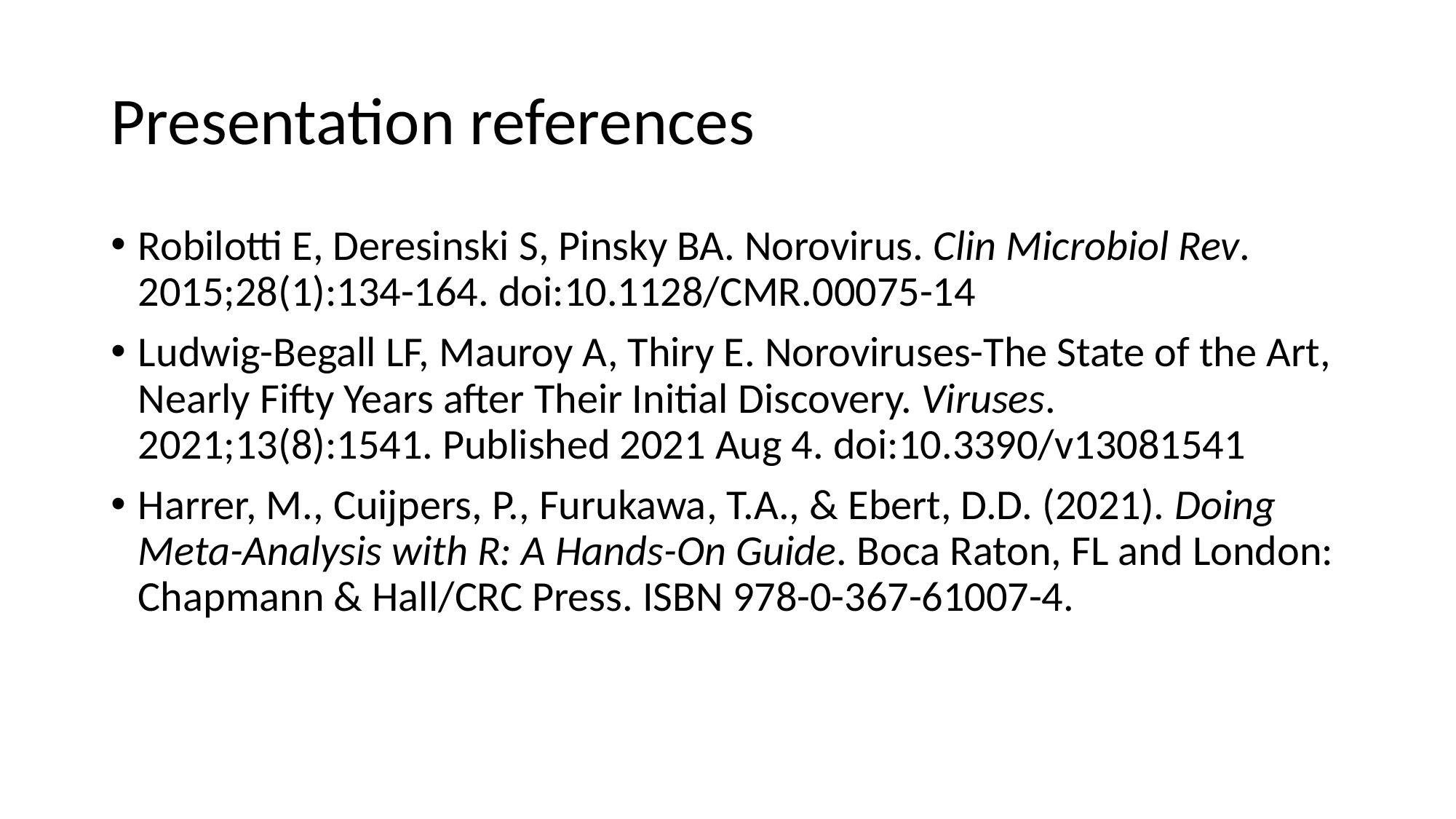

# Presentation references
Robilotti E, Deresinski S, Pinsky BA. Norovirus. Clin Microbiol Rev. 2015;28(1):134-164. doi:10.1128/CMR.00075-14
Ludwig-Begall LF, Mauroy A, Thiry E. Noroviruses-The State of the Art, Nearly Fifty Years after Their Initial Discovery. Viruses. 2021;13(8):1541. Published 2021 Aug 4. doi:10.3390/v13081541
Harrer, M., Cuijpers, P., Furukawa, T.A., & Ebert, D.D. (2021). Doing Meta-Analysis with R: A Hands-On Guide. Boca Raton, FL and London: Chapmann & Hall/CRC Press. ISBN 978-0-367-61007-4.